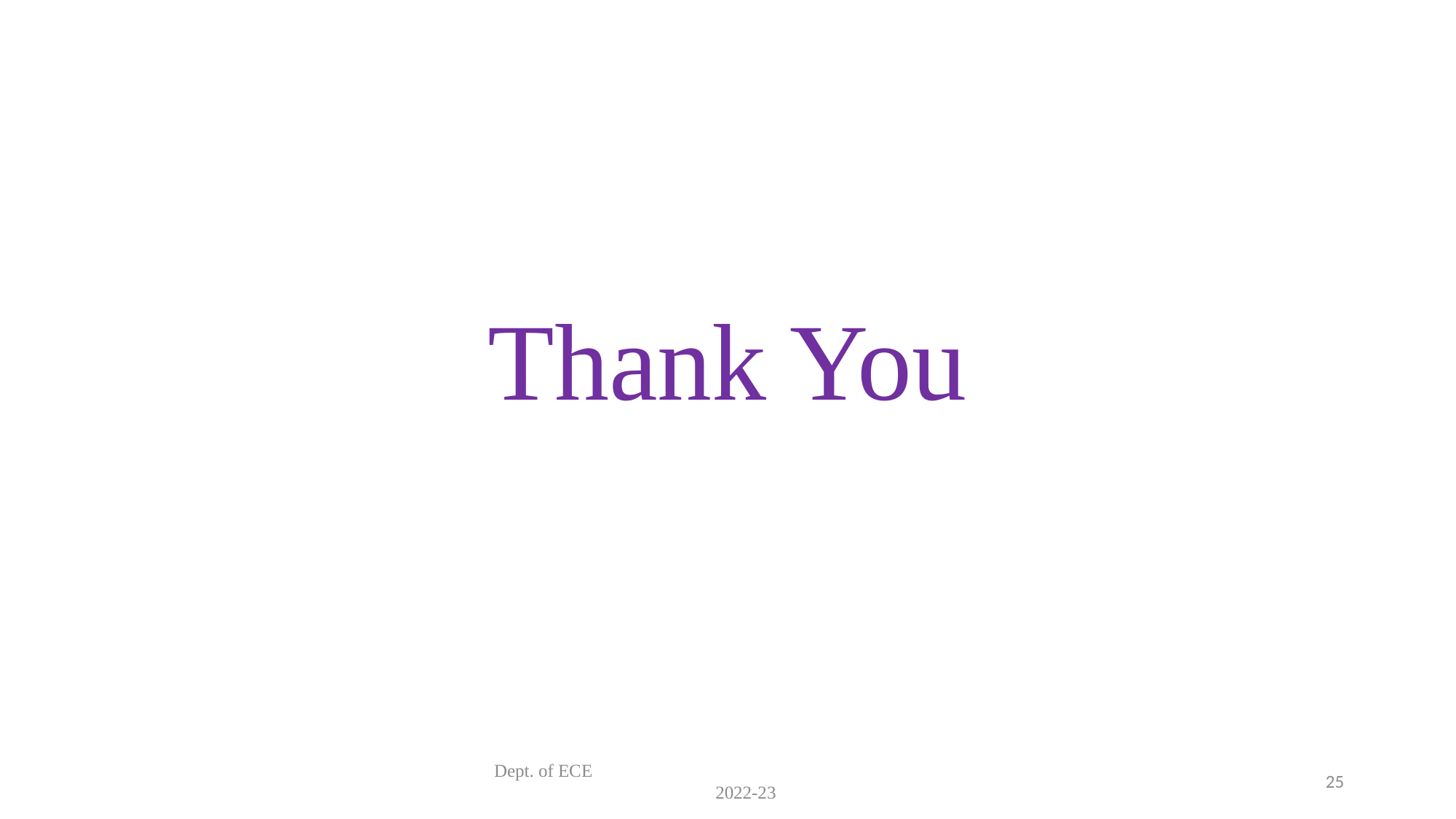

Thank You
Dept. of ECE                                                                                          2022-23
25